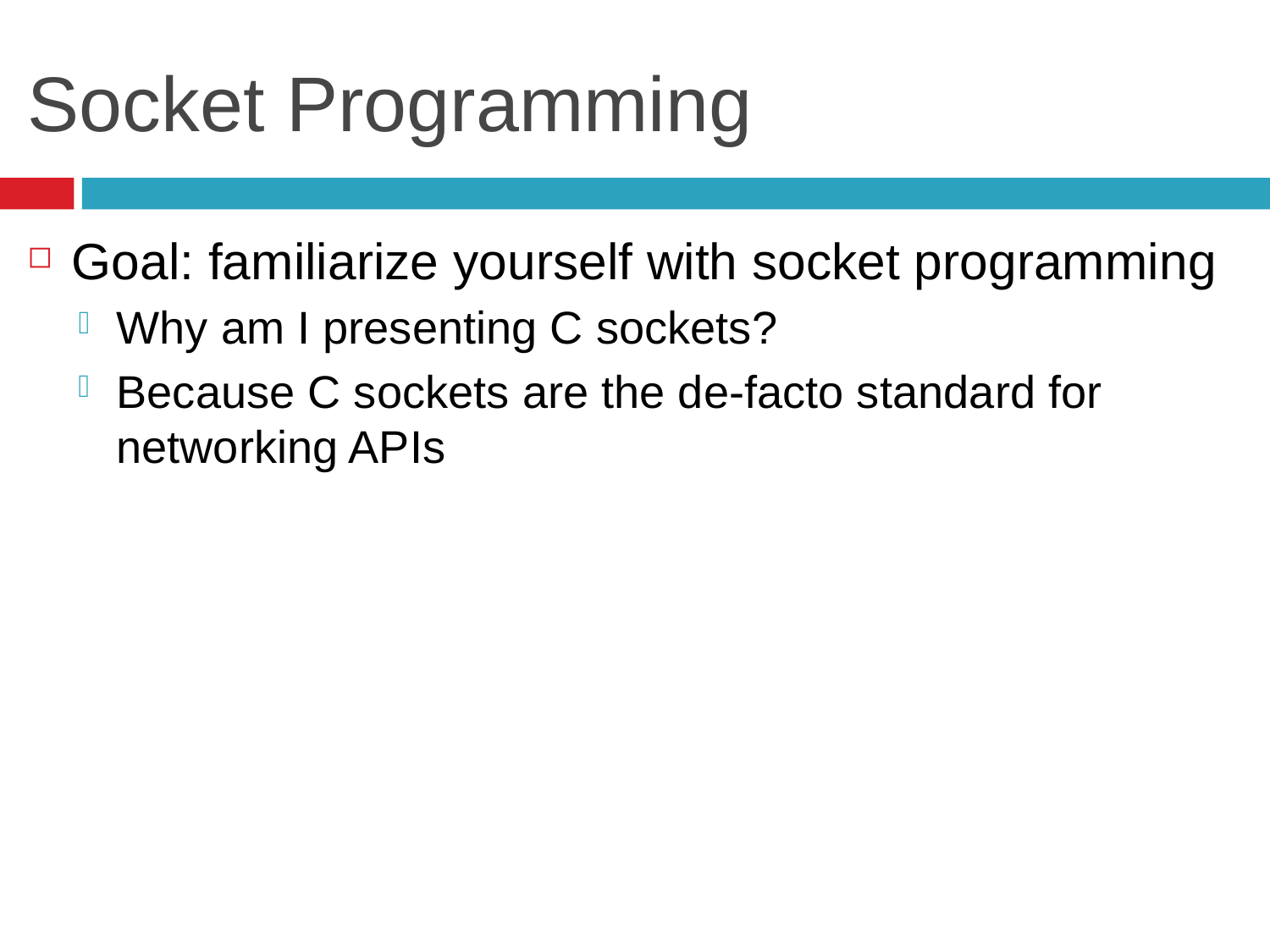

# Socket Programming
2
Goal: familiarize yourself with socket programming
Why am I presenting C sockets?
Because C sockets are the de-facto standard for networking APIs